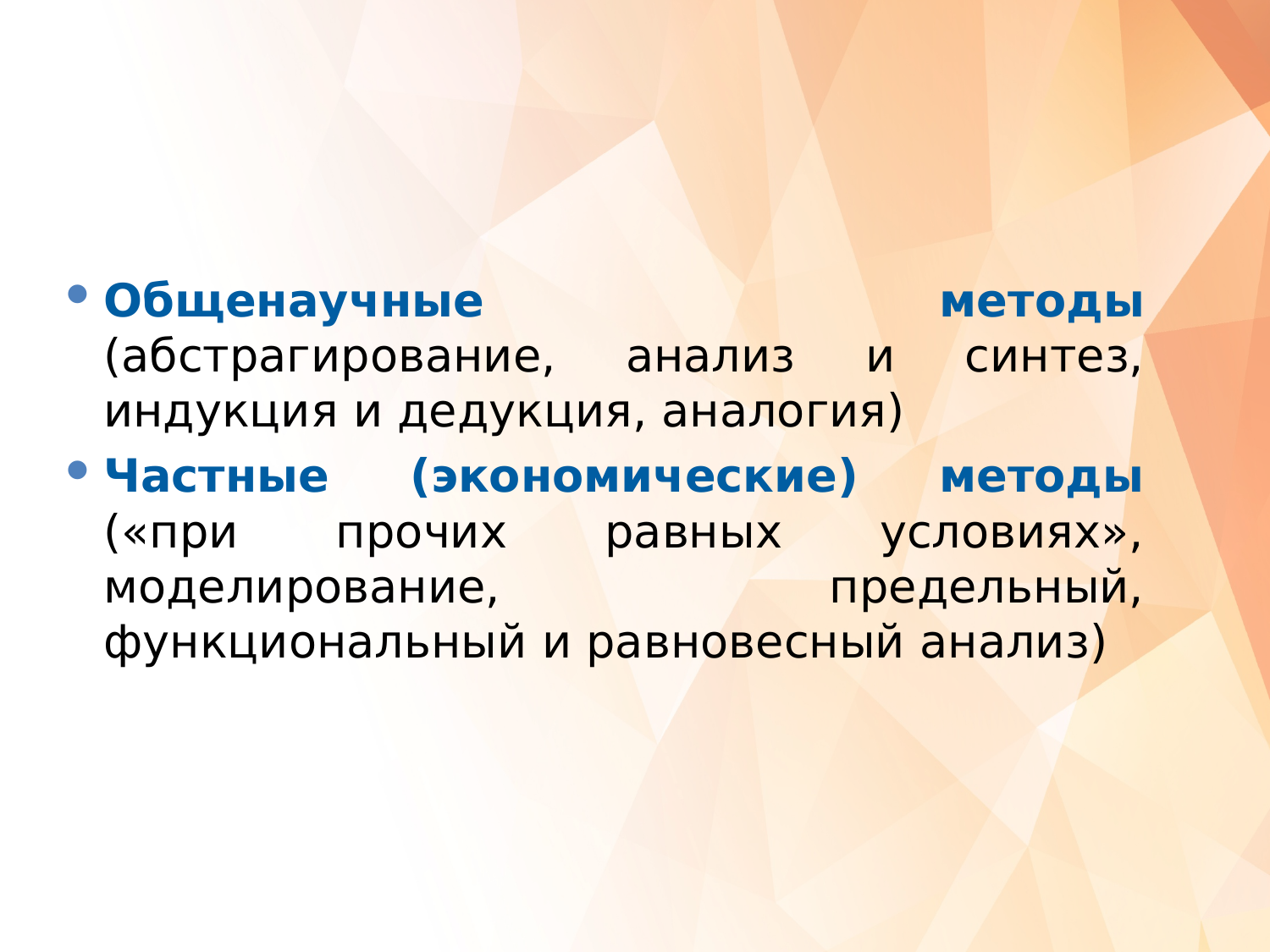

#
Общенаучные методы (абстрагирование, анализ и синтез, индукция и дедукция, аналогия)
Частные (экономические) методы («при прочих равных условиях», моделирование, предельный, функциональный и равновесный анализ)